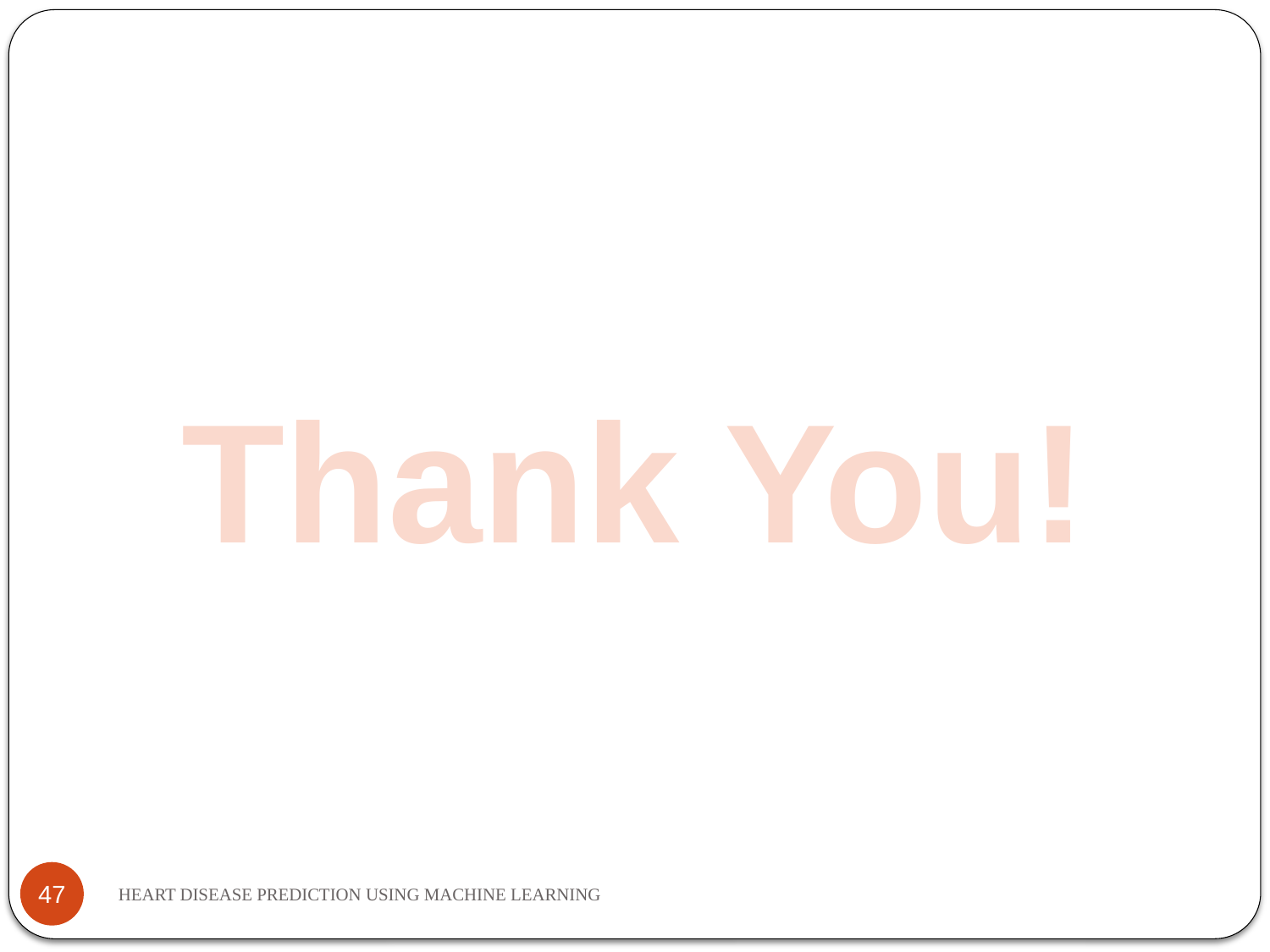

Thank You!
47
HEART DISEASE PREDICTION USING MACHINE LEARNING